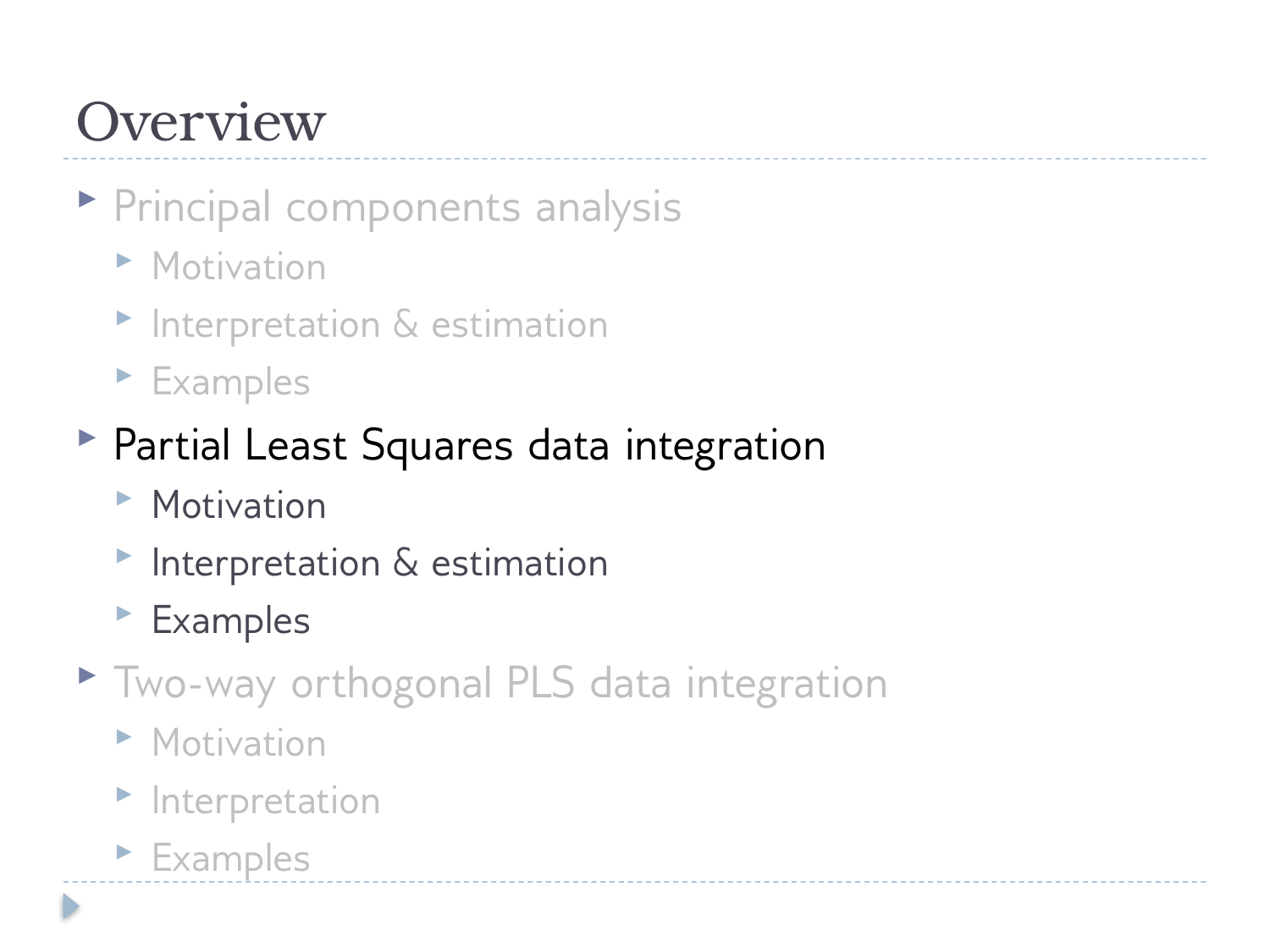

# Overview
Principal components analysis
Motivation
Interpretation & estimation
Examples
Partial Least Squares data integration
Motivation
Interpretation & estimation
Examples
Two-way orthogonal PLS data integration
Motivation
Interpretation
Examples